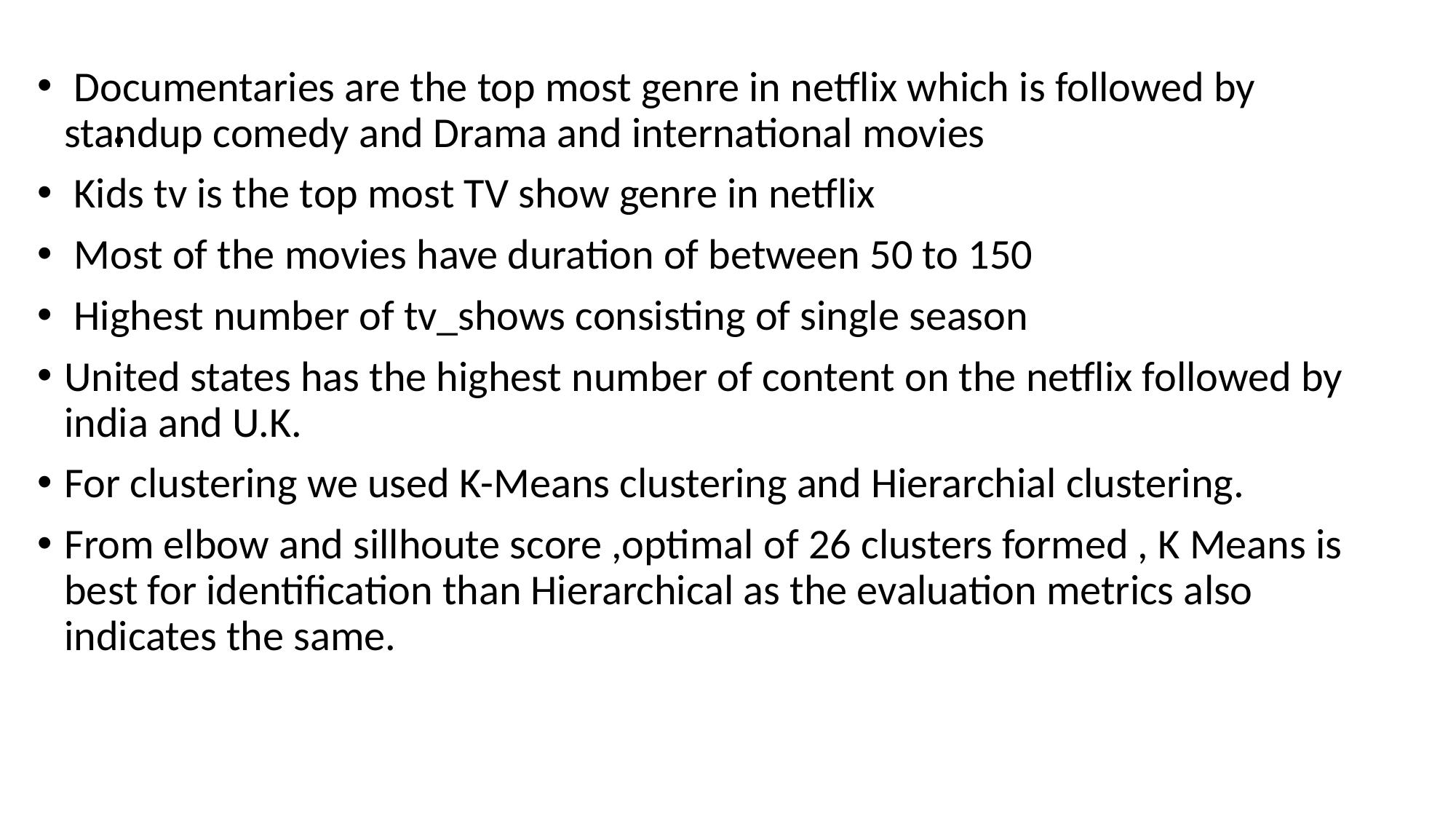

# .
 Documentaries are the top most genre in netflix which is followed by standup comedy and Drama and international movies
 Kids tv is the top most TV show genre in netflix
 Most of the movies have duration of between 50 to 150
 Highest number of tv_shows consisting of single season
United states has the highest number of content on the netflix followed by india and U.K.
For clustering we used K-Means clustering and Hierarchial clustering.
From elbow and sillhoute score ,optimal of 26 clusters formed , K Means is best for identification than Hierarchical as the evaluation metrics also indicates the same.